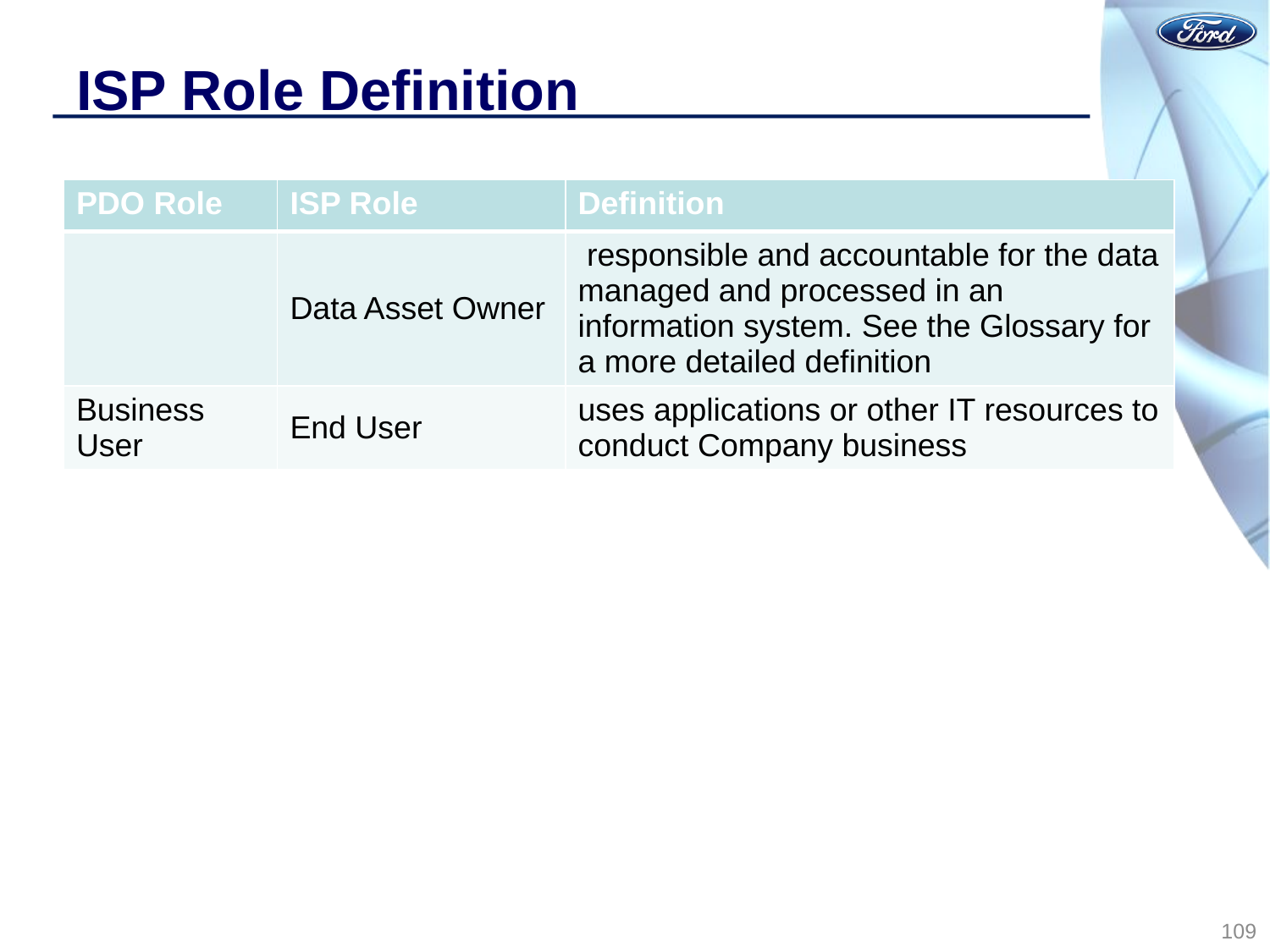

# ISP Role Definition
| PDO Role | ISP Role | Definition |
| --- | --- | --- |
|  | Data Asset Owner | responsible and accountable for the data managed and processed in an information system. See the Glossary for a more detailed definition |
| Business User | End User | uses applications or other IT resources to conduct Company business |
109